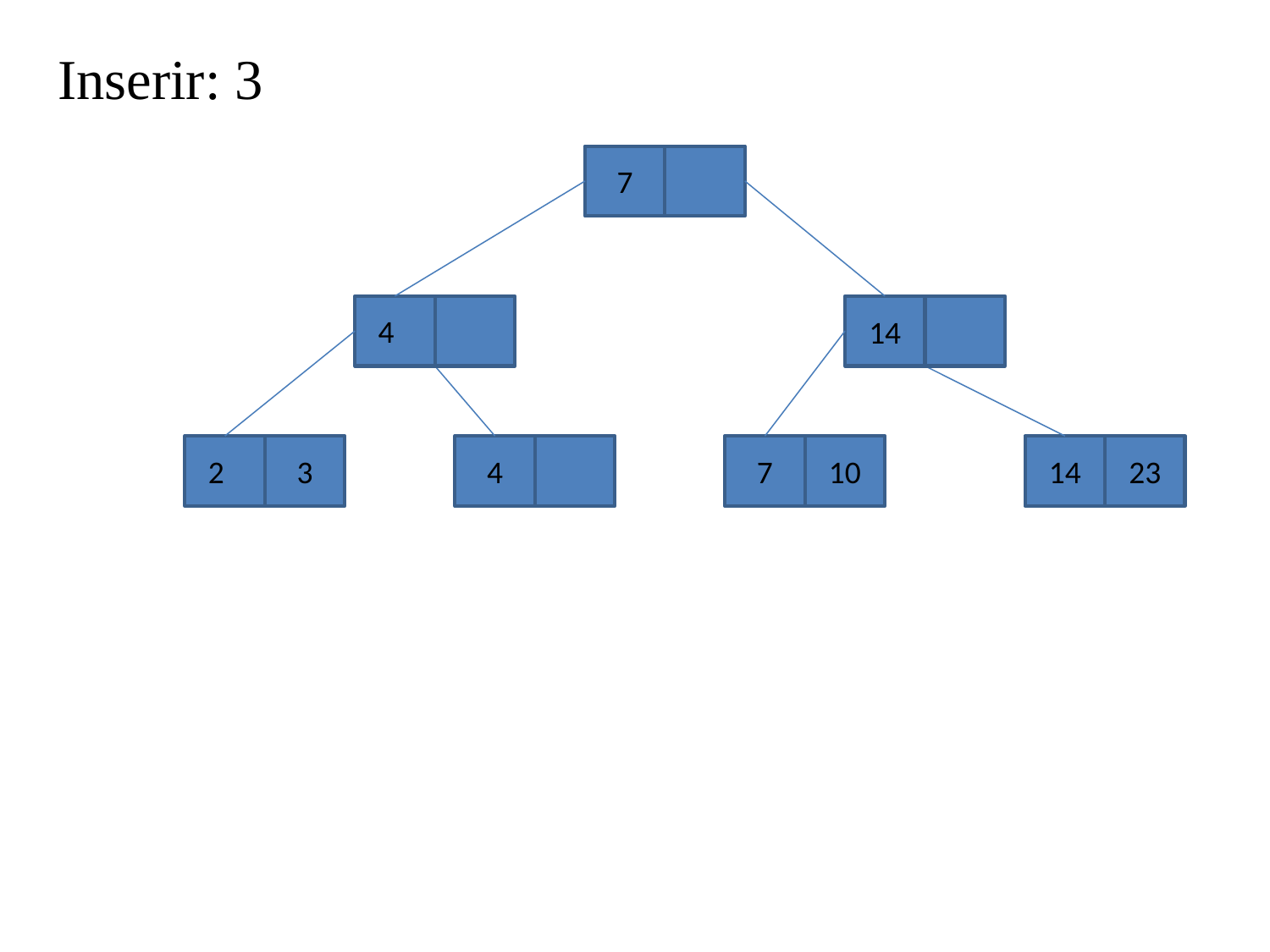

Inserir: 3
7

14

4

3
4

7
10
14
23
2